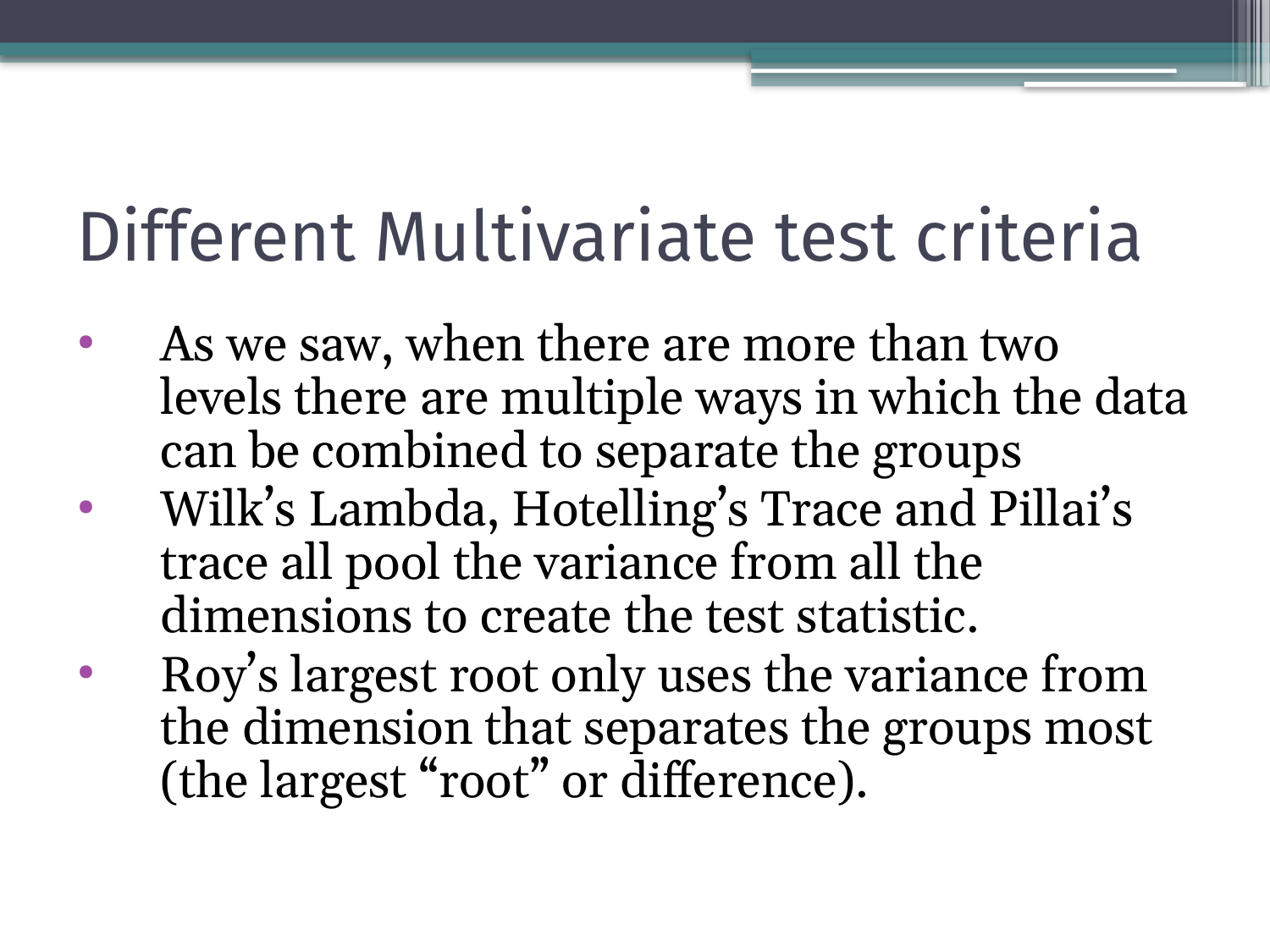

# Different Multivariate test criteria
As we saw, when there are more than two levels there are multiple ways in which the data can be combined to separate the groups
Wilk’s Lambda, Hotelling’s Trace and Pillai’s trace all pool the variance from all the dimensions to create the test statistic.
Roy’s largest root only uses the variance from the dimension that separates the groups most (the largest “root” or difference).